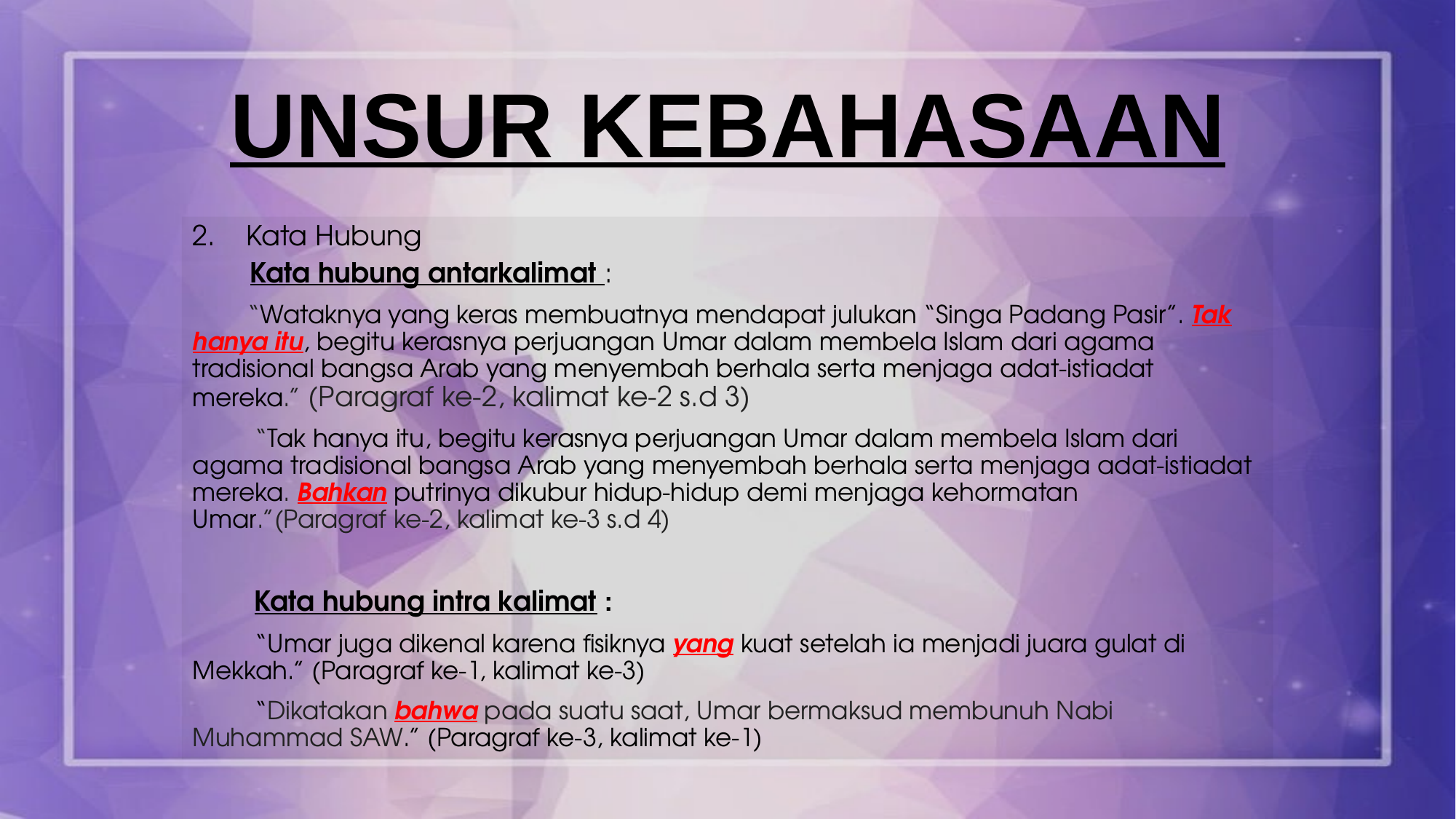

# UNSUR KEBAHASAAN
2.    Kata Hubung
 Kata hubung antarkalimat :
        “Wataknya yang keras membuatnya mendapat julukan “Singa Padang Pasir”. Tak hanya itu, begitu kerasnya perjuangan Umar dalam membela Islam dari agama tradisional bangsa Arab yang menyembah berhala serta menjaga adat-istiadat mereka.” (Paragraf ke-2, kalimat ke-2 s.d 3)
         “Tak hanya itu, begitu kerasnya perjuangan Umar dalam membela Islam dari agama tradisional bangsa Arab yang menyembah berhala serta menjaga adat-istiadat mereka. Bahkan putrinya dikubur hidup-hidup demi menjaga kehormatan Umar.”(Paragraf ke-2, kalimat ke-3 s.d 4)

         Kata hubung intra kalimat :
         “Umar juga dikenal karena fisiknya yang kuat setelah ia menjadi juara gulat di Mekkah.” (Paragraf ke-1, kalimat ke-3)
         “Dikatakan bahwa pada suatu saat, Umar bermaksud membunuh Nabi Muhammad SAW.” (Paragraf ke-3, kalimat ke-1)